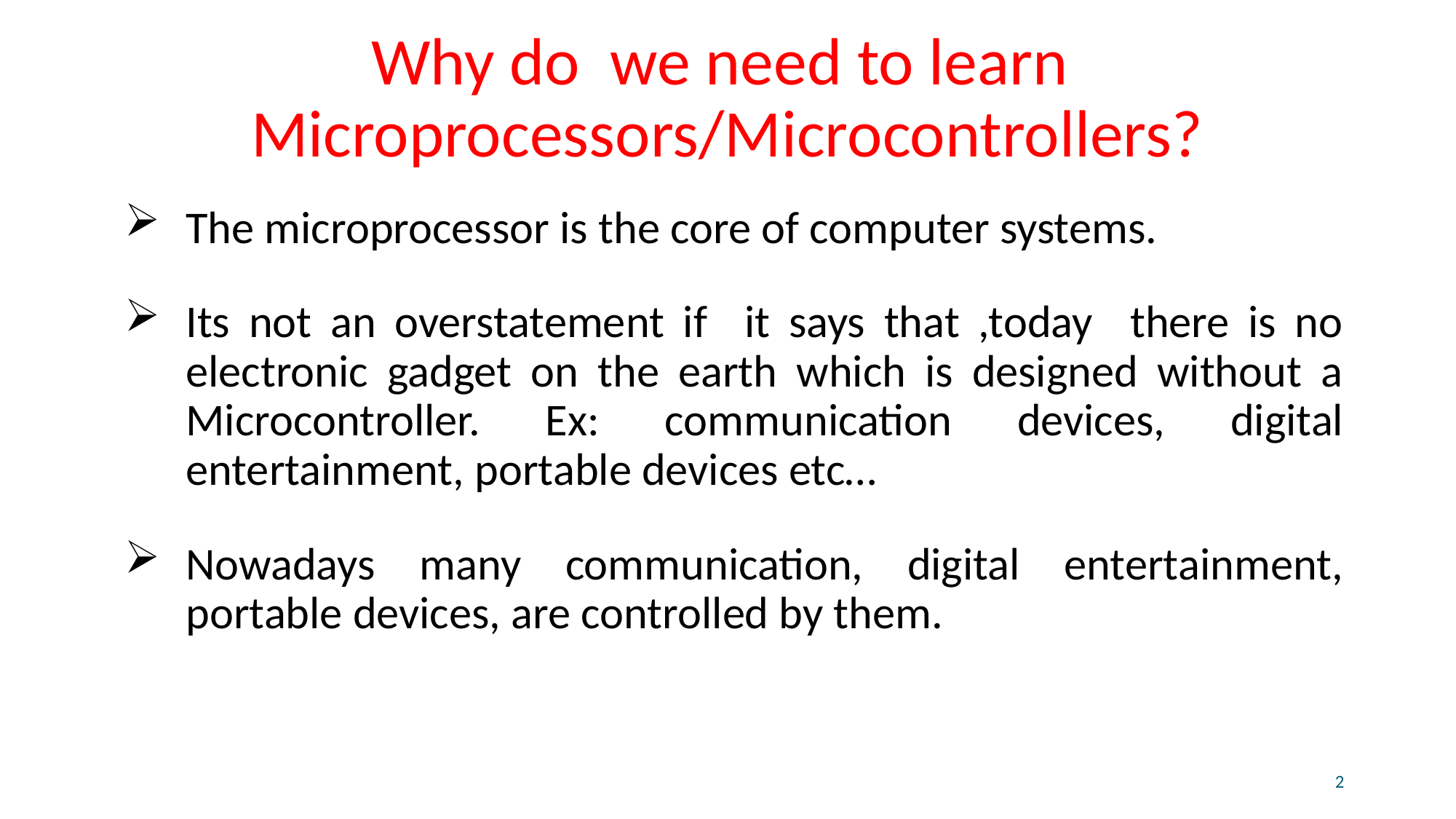

# Why do  we need to learn Microprocessors/Microcontrollers?
The microprocessor is the core of computer systems.
Its not an overstatement if  it says that ,today  there is no electronic gadget on the earth which is designed without a Microcontroller. Ex: communication devices, digital entertainment, portable devices etc…
Nowadays many communication, digital entertainment, portable devices, are controlled by them.
2